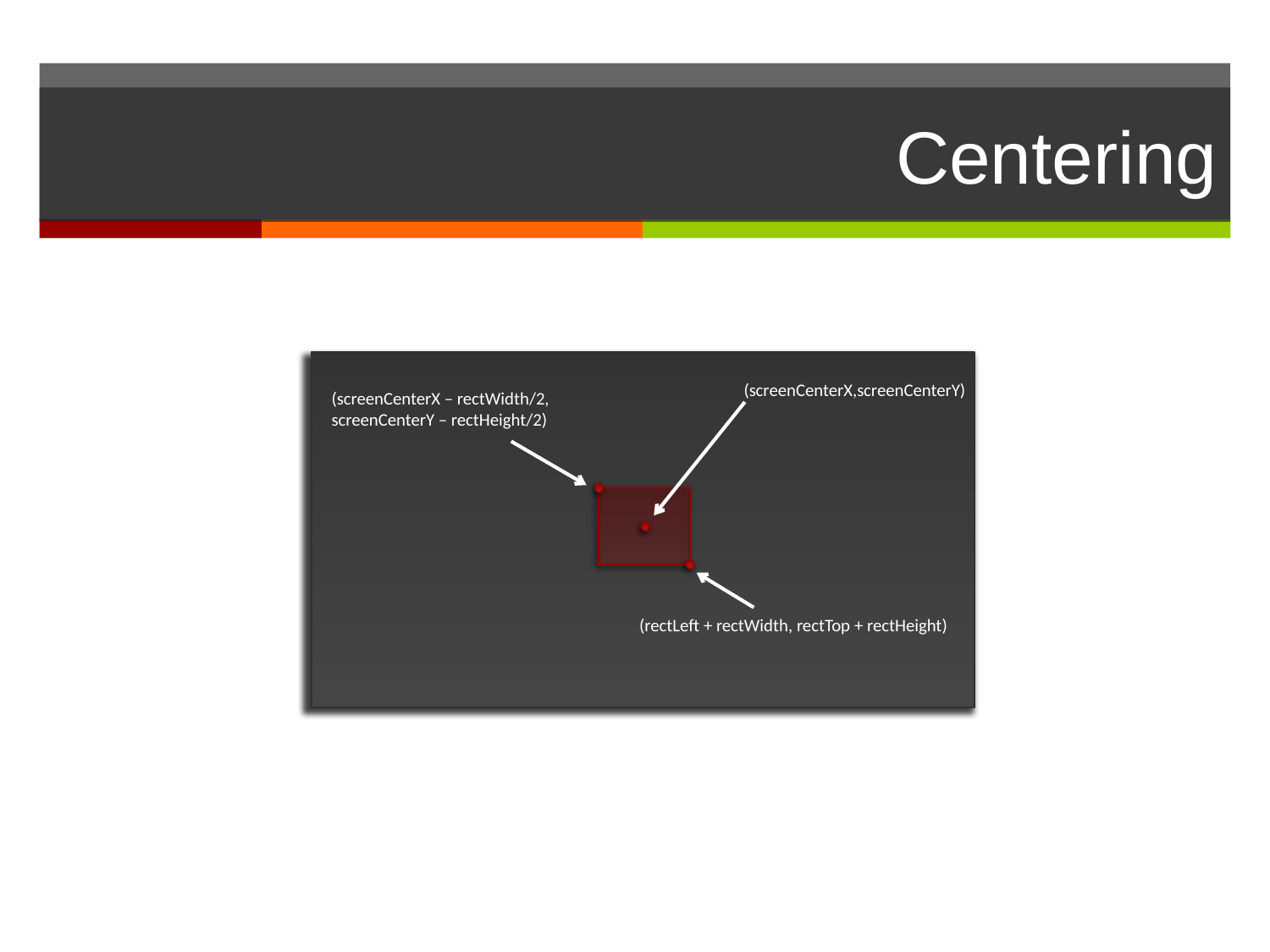

# Centering

(screenCenterX,screenCenterY)
(screenCenterX – rectWidth/2, screenCenterY – rectHeight/2)

(rectLeft + rectWidth, rectTop + rectHeight)